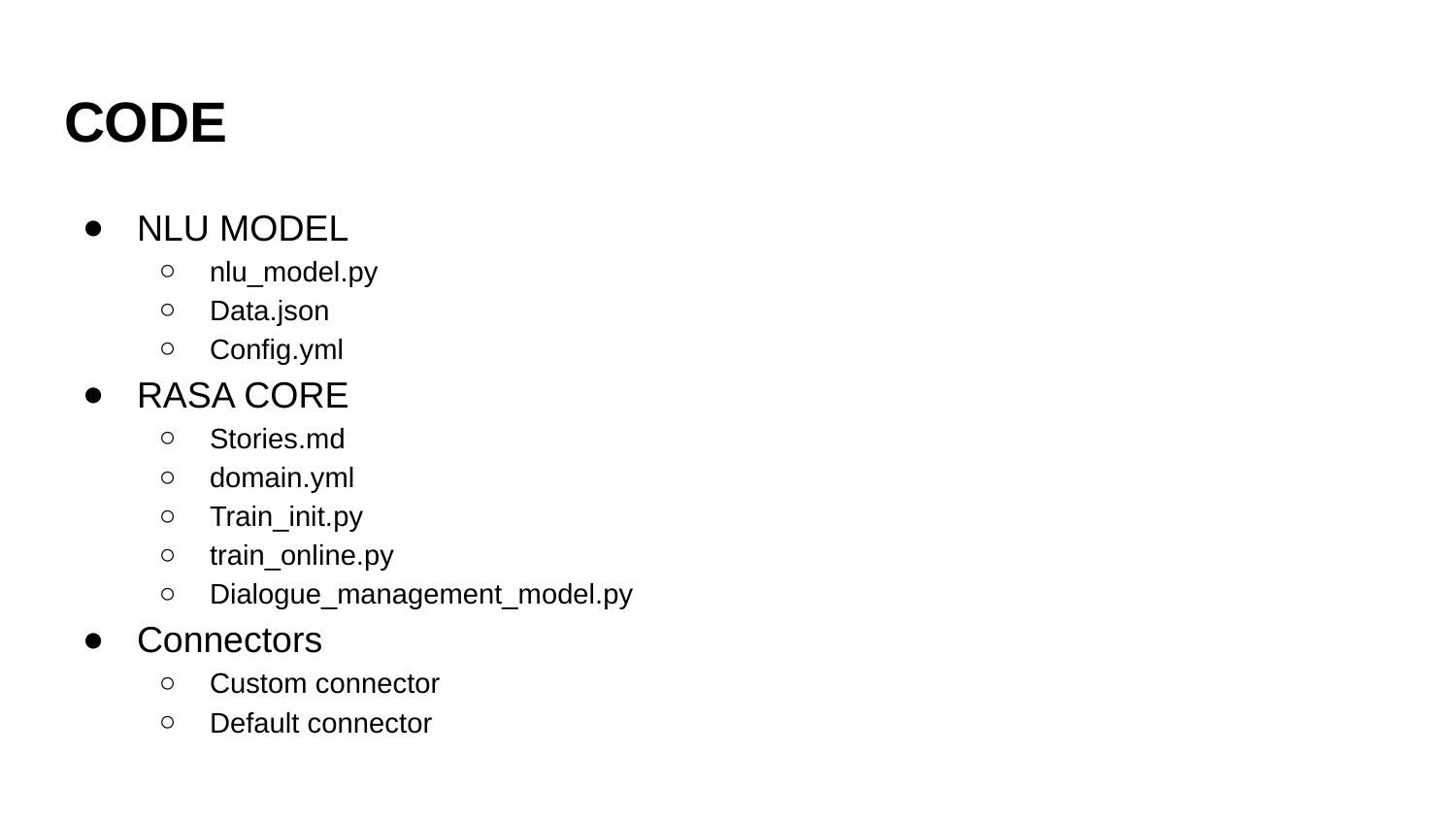

# CODE
NLU MODEL
nlu_model.py
Data.json
Config.yml
RASA CORE
Stories.md
domain.yml
Train_init.py
train_online.py
Dialogue_management_model.py
Connectors
Custom connector
Default connector